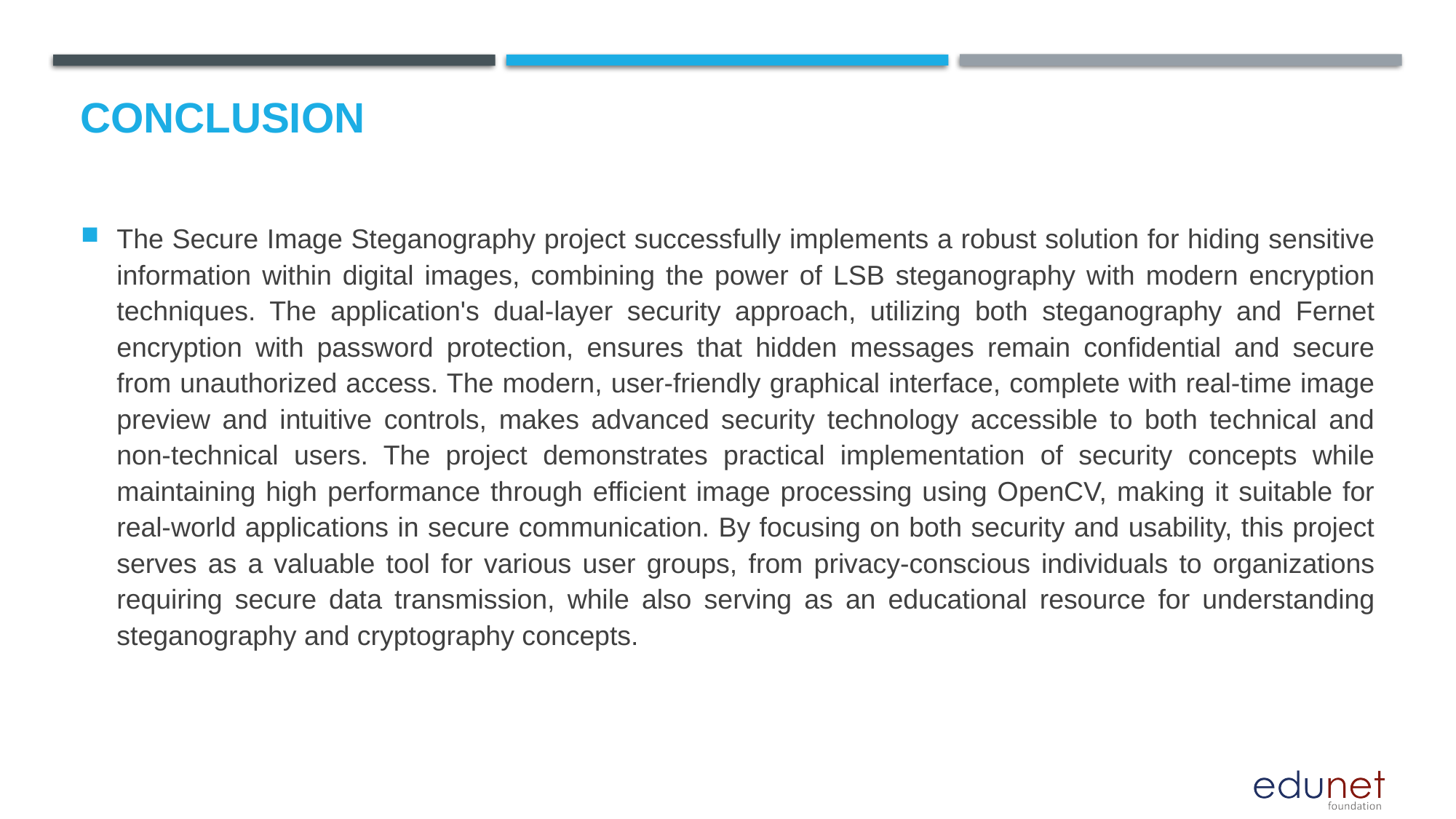

# Conclusion
The Secure Image Steganography project successfully implements a robust solution for hiding sensitive information within digital images, combining the power of LSB steganography with modern encryption techniques. The application's dual-layer security approach, utilizing both steganography and Fernet encryption with password protection, ensures that hidden messages remain confidential and secure from unauthorized access. The modern, user-friendly graphical interface, complete with real-time image preview and intuitive controls, makes advanced security technology accessible to both technical and non-technical users. The project demonstrates practical implementation of security concepts while maintaining high performance through efficient image processing using OpenCV, making it suitable for real-world applications in secure communication. By focusing on both security and usability, this project serves as a valuable tool for various user groups, from privacy-conscious individuals to organizations requiring secure data transmission, while also serving as an educational resource for understanding steganography and cryptography concepts.